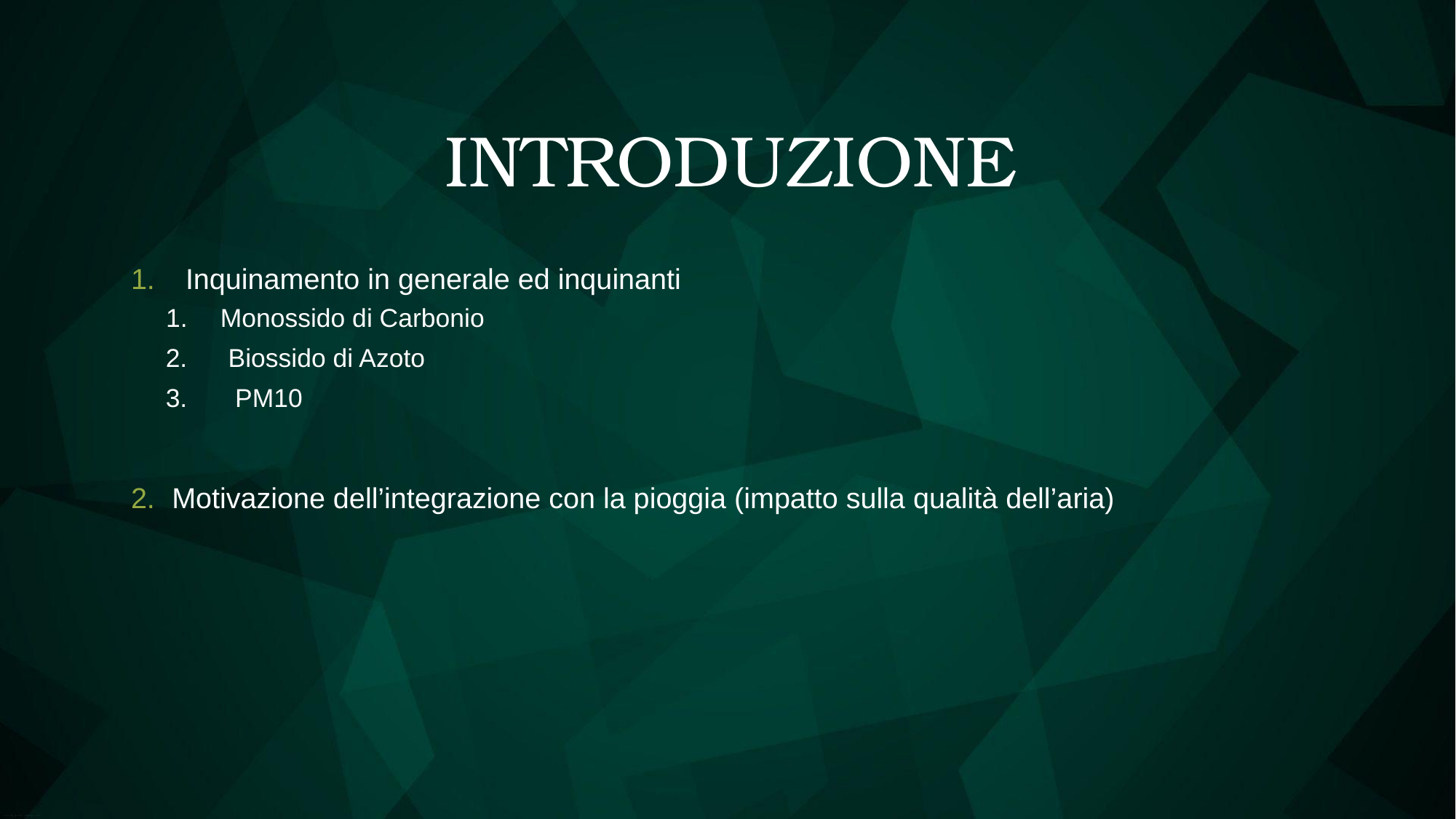

INTRODUZIONE
Inquinamento in generale ed inquinanti
Monossido di Carbonio
   Biossido di Azoto
    PM10

Motivazione dell’integrazione con la pioggia (impatto sulla qualità dell’aria)